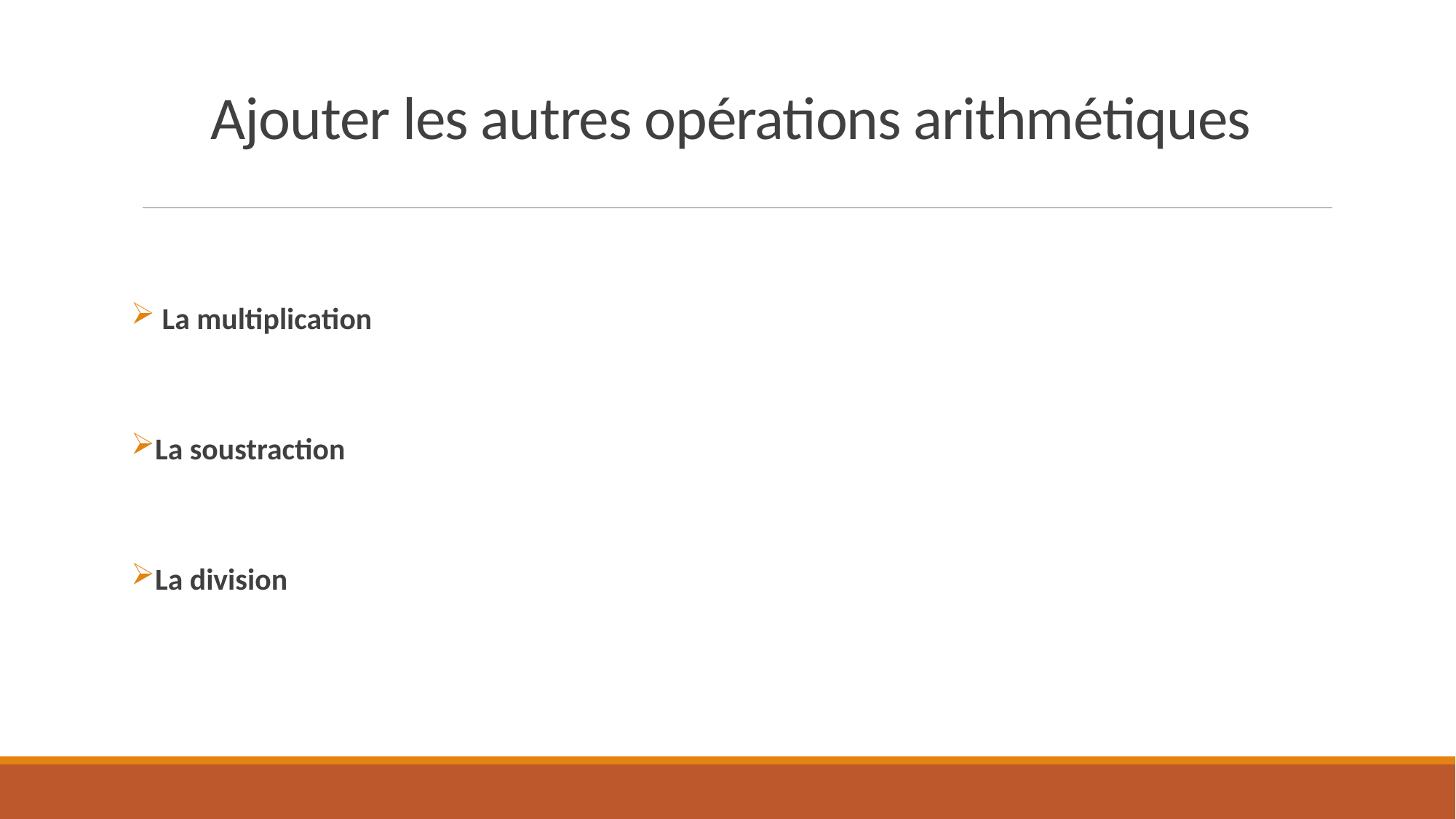

# Ajouter les autres opérations arithmétiques
 La multiplication
La soustraction
La division